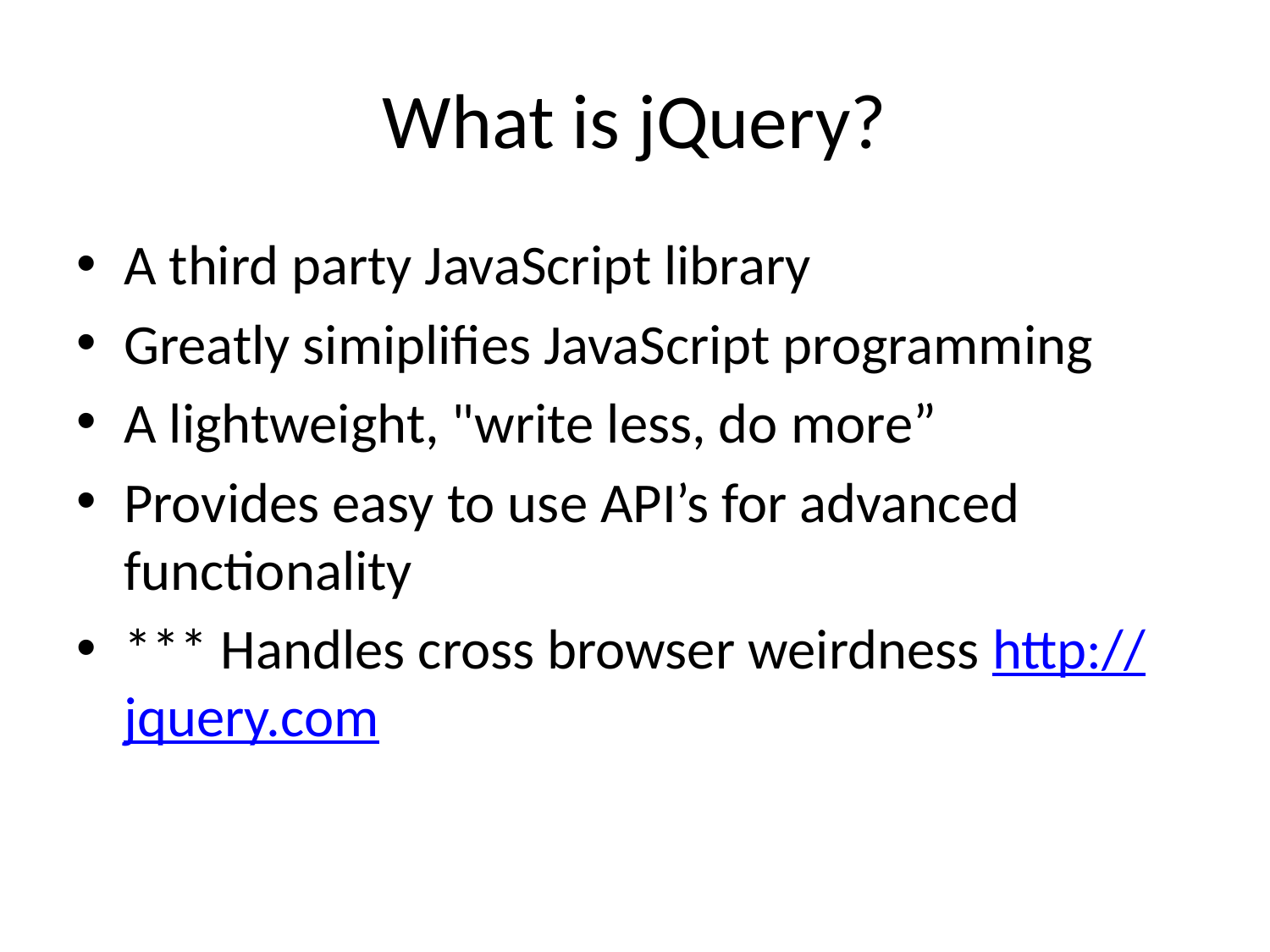

# What is jQuery?
A third party JavaScript library
Greatly simiplifies JavaScript programming
A lightweight, "write less, do more”
Provides easy to use API’s for advanced functionality
*** Handles cross browser weirdness http://jquery.com